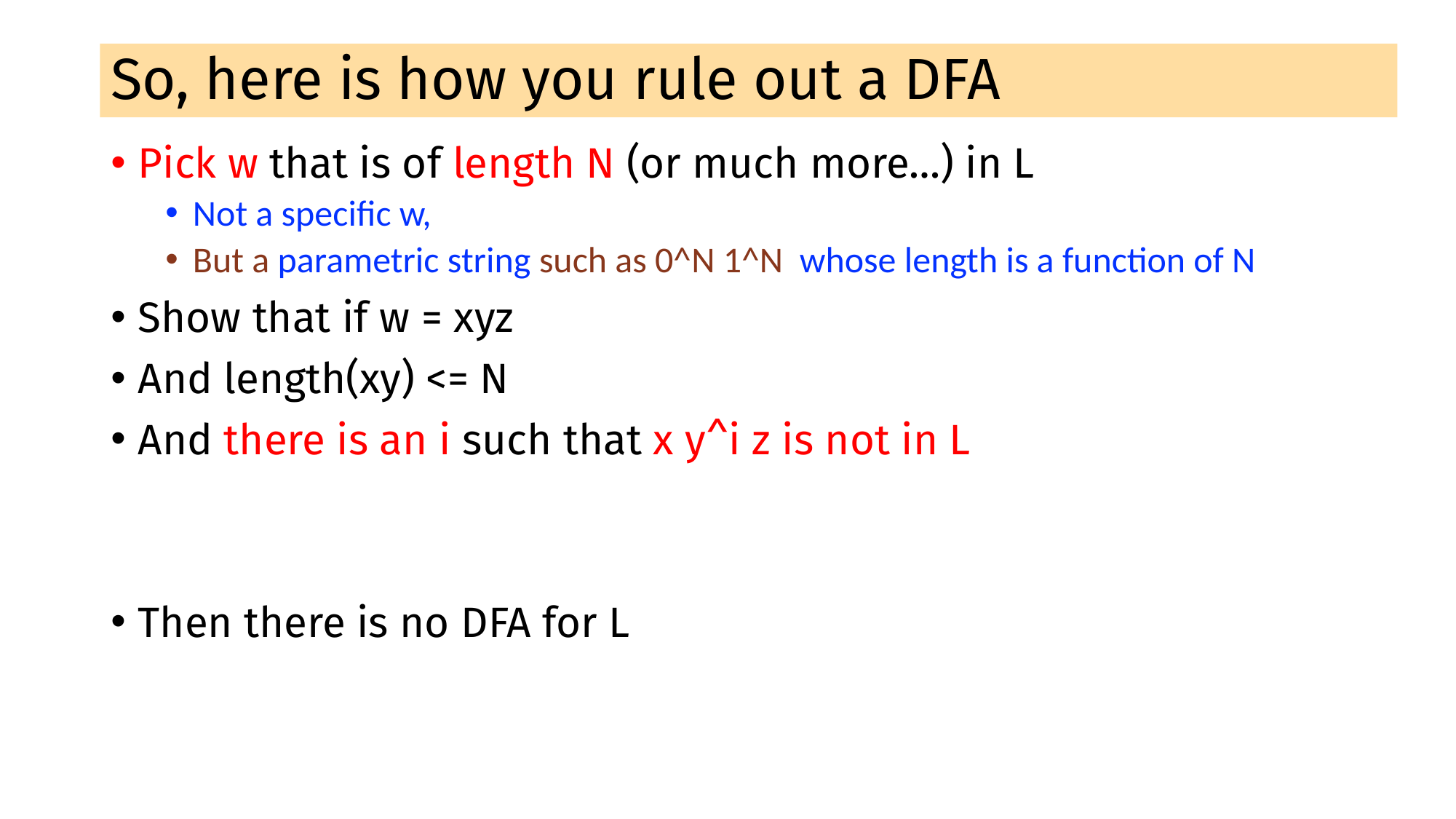

# So, here is how you rule out a DFA
Pick w that is of length N (or much more…) in L
Not a specific w,
But a parametric string such as 0^N 1^N  whose length is a function of N
Show that if w = xyz
And length(xy) <= N
And there is an i such that x y^i z is not in L

Then there is no DFA for L